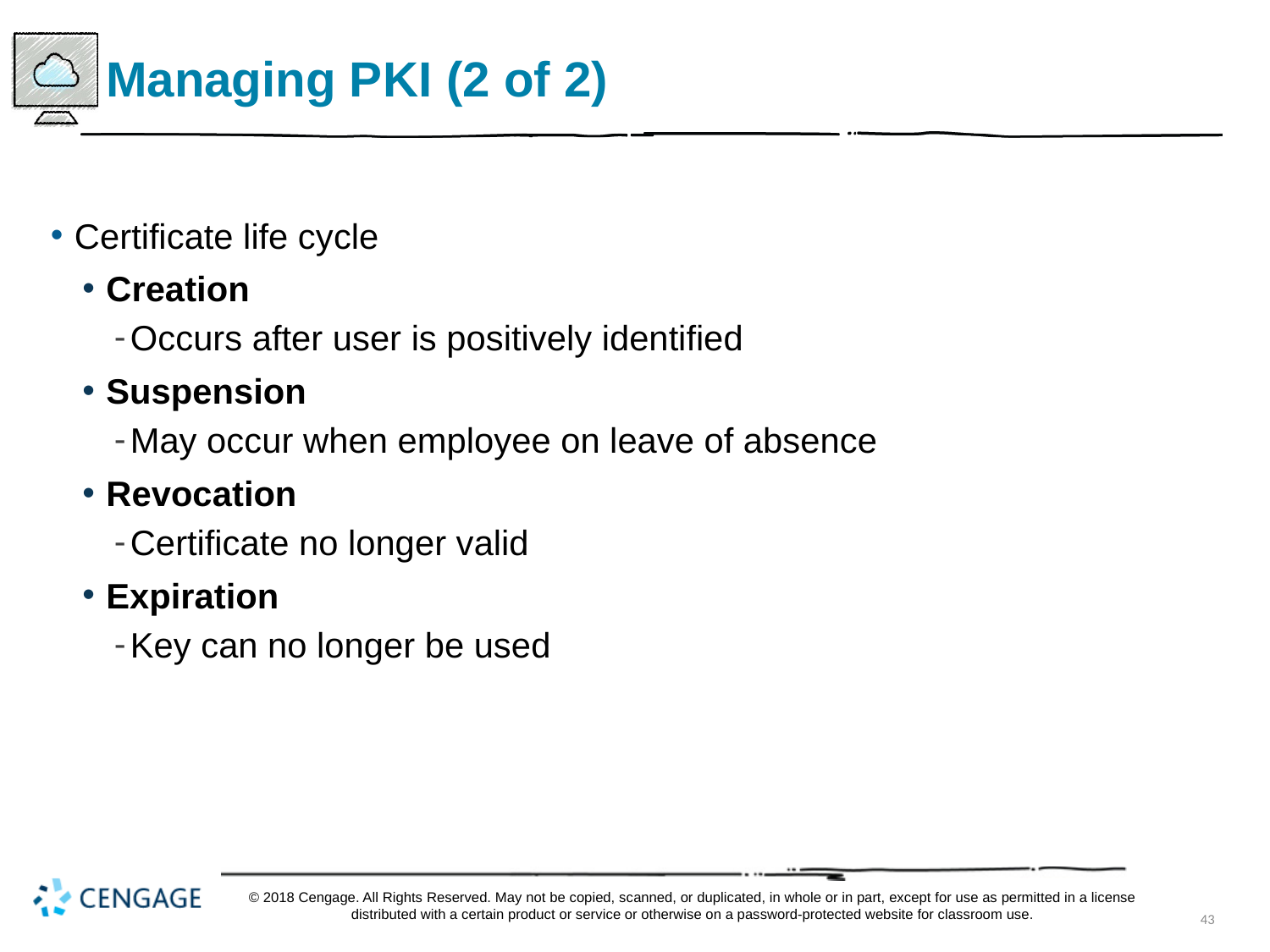

# Managing P K I (2 of 2)
Certificate life cycle
Creation
Occurs after user is positively identified
Suspension
May occur when employee on leave of absence
Revocation
Certificate no longer valid
Expiration
Key can no longer be used
© 2018 Cengage. All Rights Reserved. May not be copied, scanned, or duplicated, in whole or in part, except for use as permitted in a license distributed with a certain product or service or otherwise on a password-protected website for classroom use.